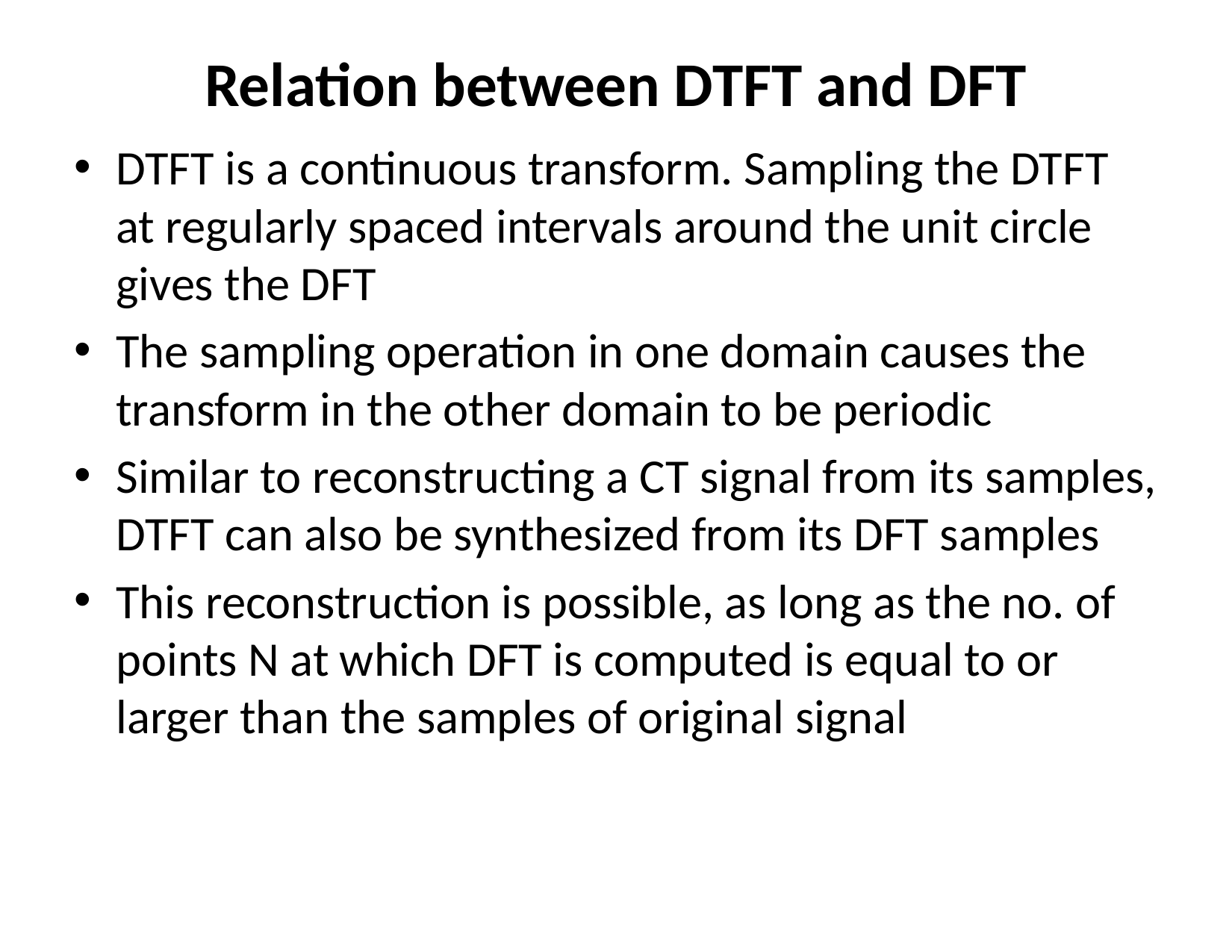

# Relation between DTFT and DFT
DTFT is a continuous transform. Sampling the DTFT at regularly spaced intervals around the unit circle gives the DFT
The sampling operation in one domain causes the transform in the other domain to be periodic
Similar to reconstructing a CT signal from its samples, DTFT can also be synthesized from its DFT samples
This reconstruction is possible, as long as the no. of points N at which DFT is computed is equal to or larger than the samples of original signal